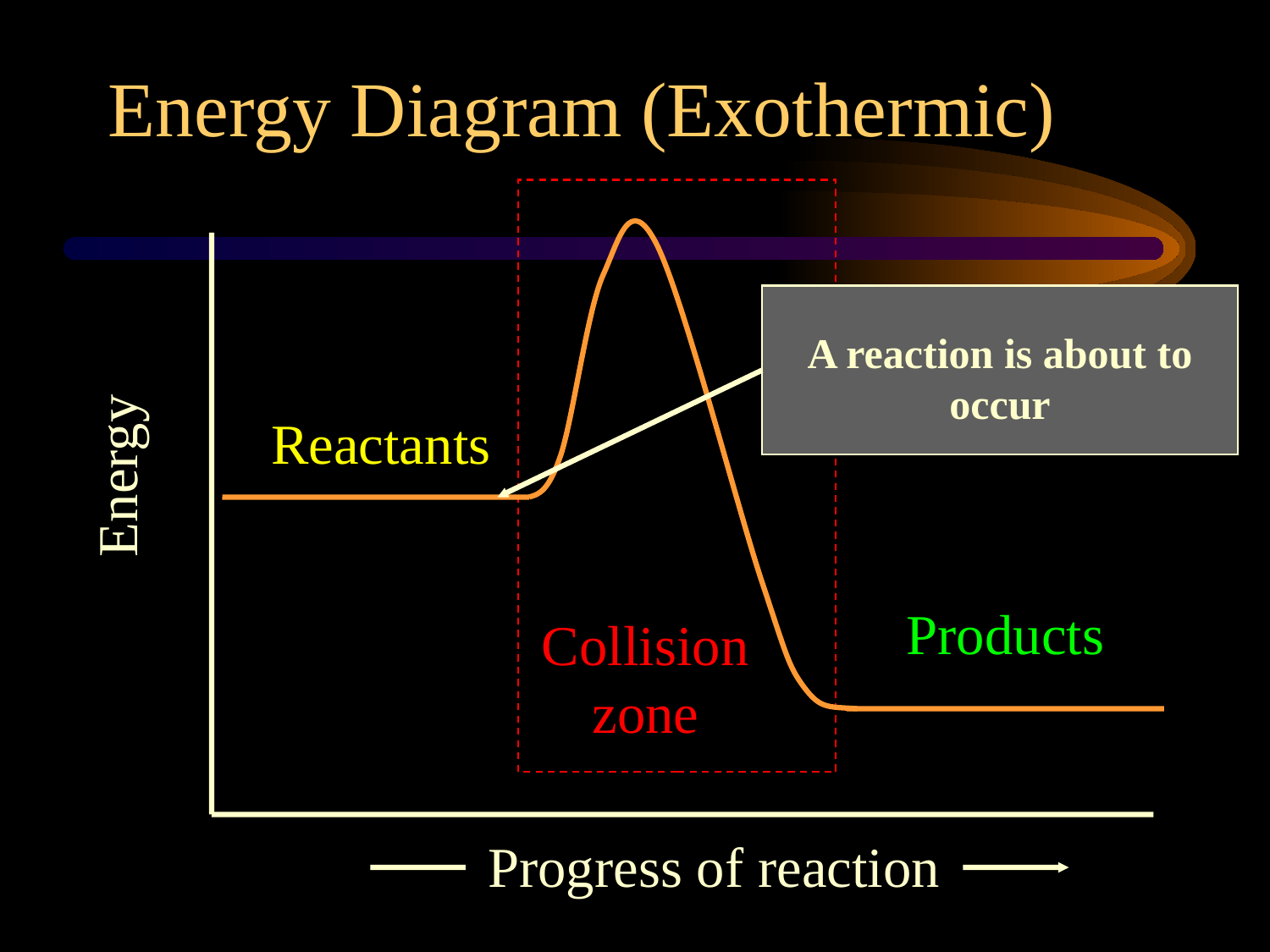

Energy Diagram (Exothermic)

A reaction is about to occur

Reactants
Energy

Products
Collision zone

Progress of reaction